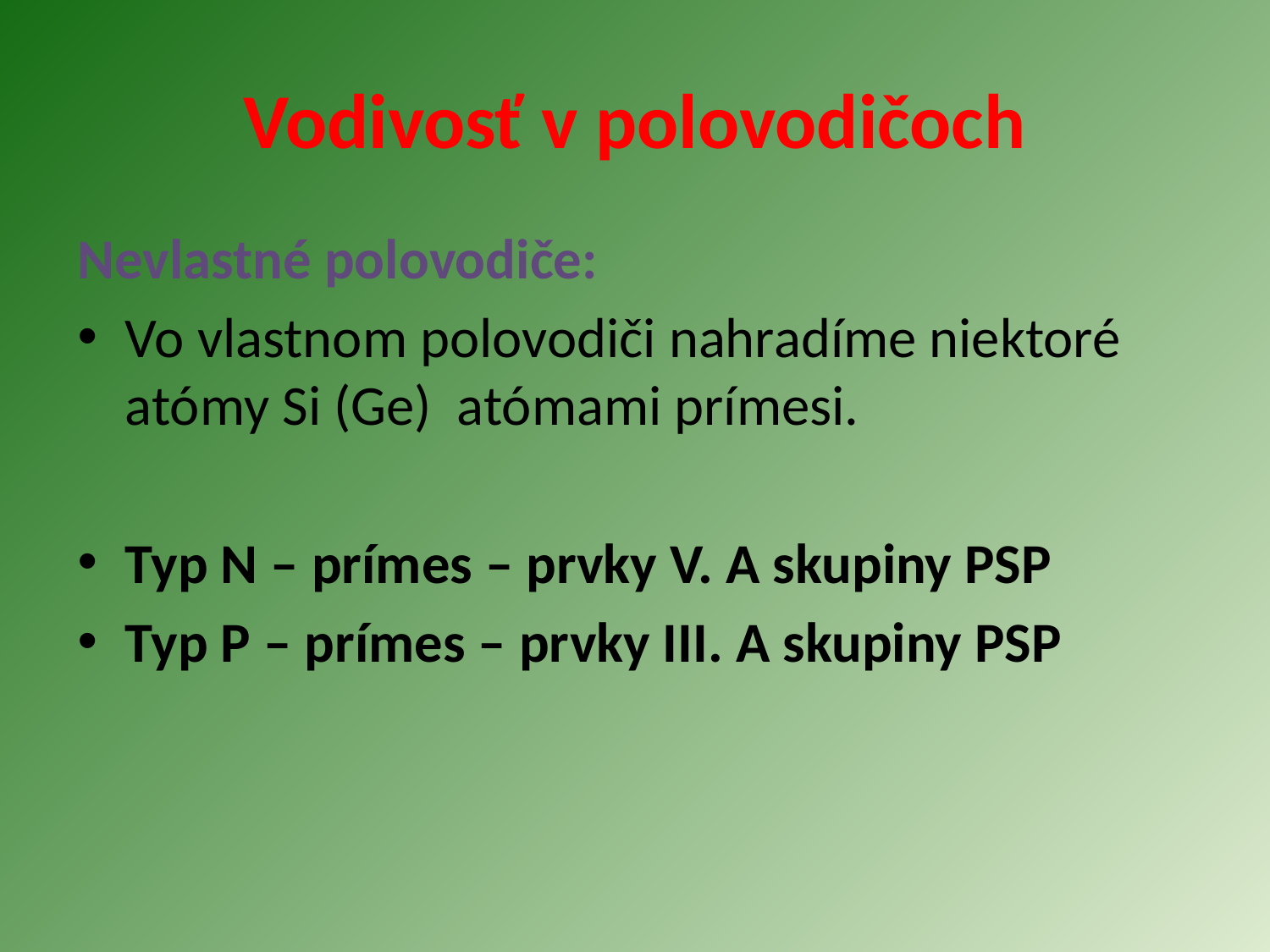

# Vodivosť v polovodičoch
Nevlastné polovodiče:
Vo vlastnom polovodiči nahradíme niektoré atómy Si (Ge)  atómami prímesi.

Typ N – prímes – prvky V. A skupiny PSP
Typ P – prímes – prvky III. A skupiny PSP